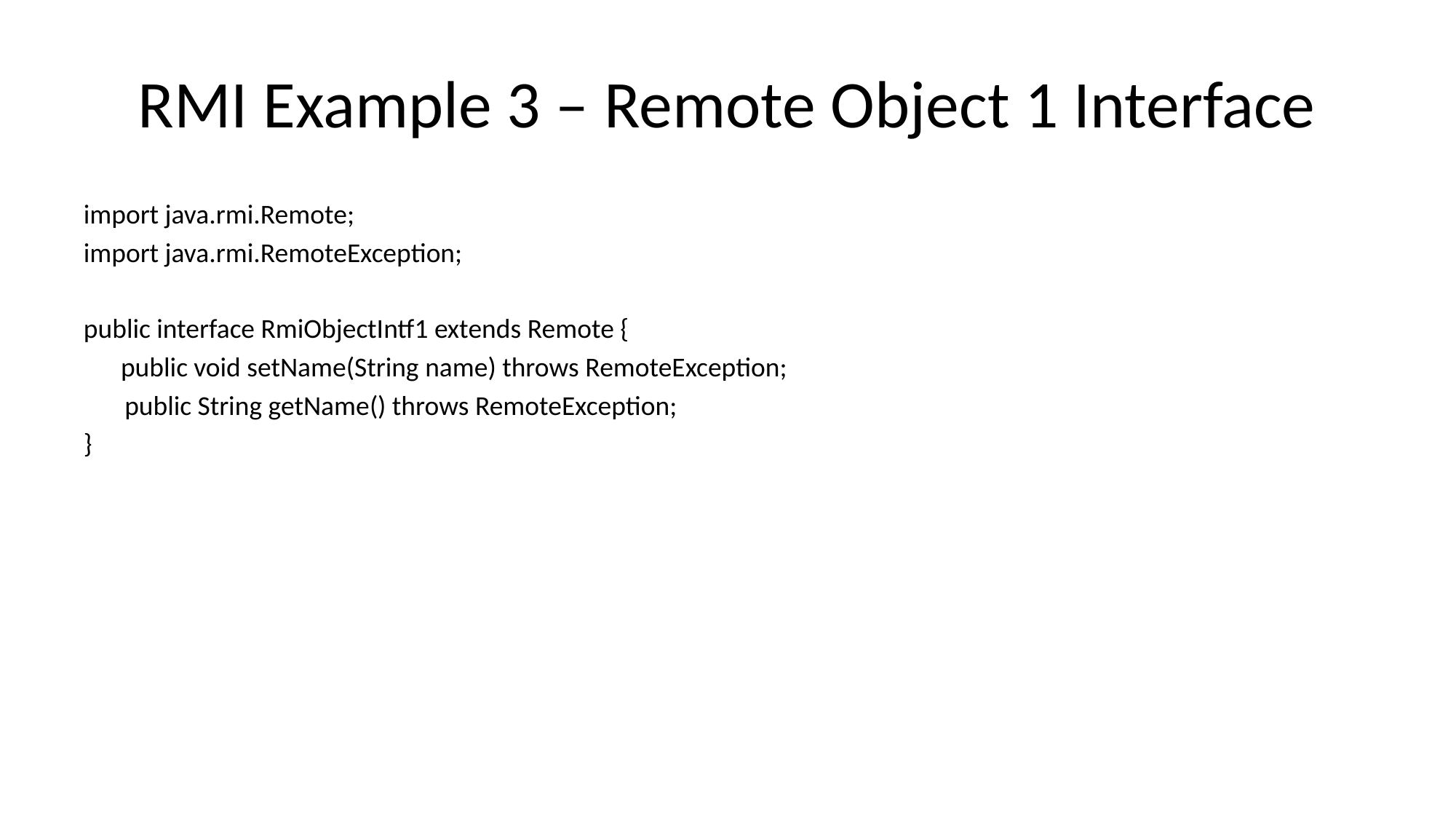

# RMI Example 3 – Remote Object 1 Interface
import java.rmi.Remote;
import java.rmi.RemoteException;

public interface RmiObjectIntf1 extends Remote {
      public void setName(String name) throws RemoteException;
	public String getName() throws RemoteException;
}